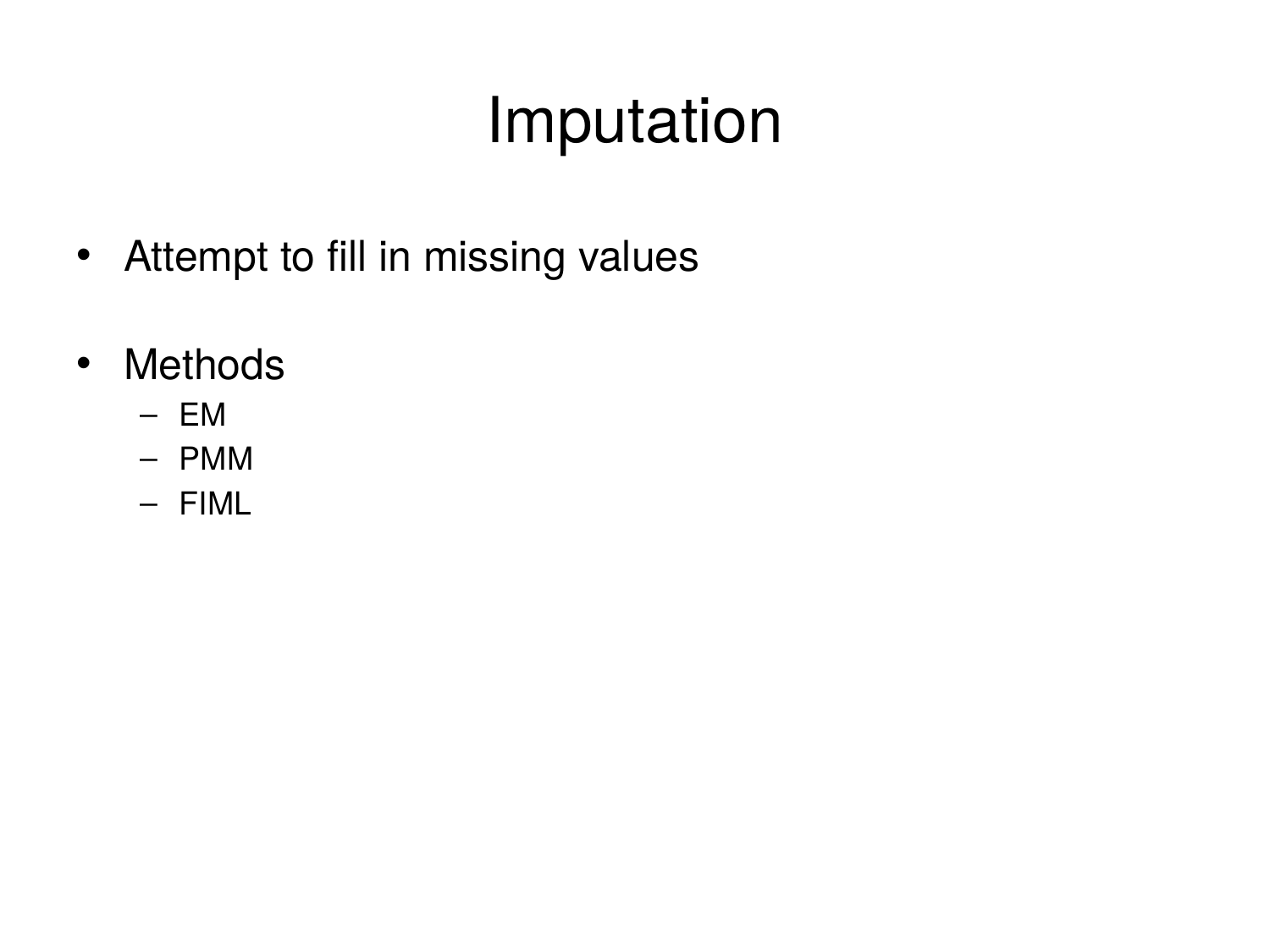

# Imputation
Attempt to fill in missing values

Methods
EM
PMM
FIML